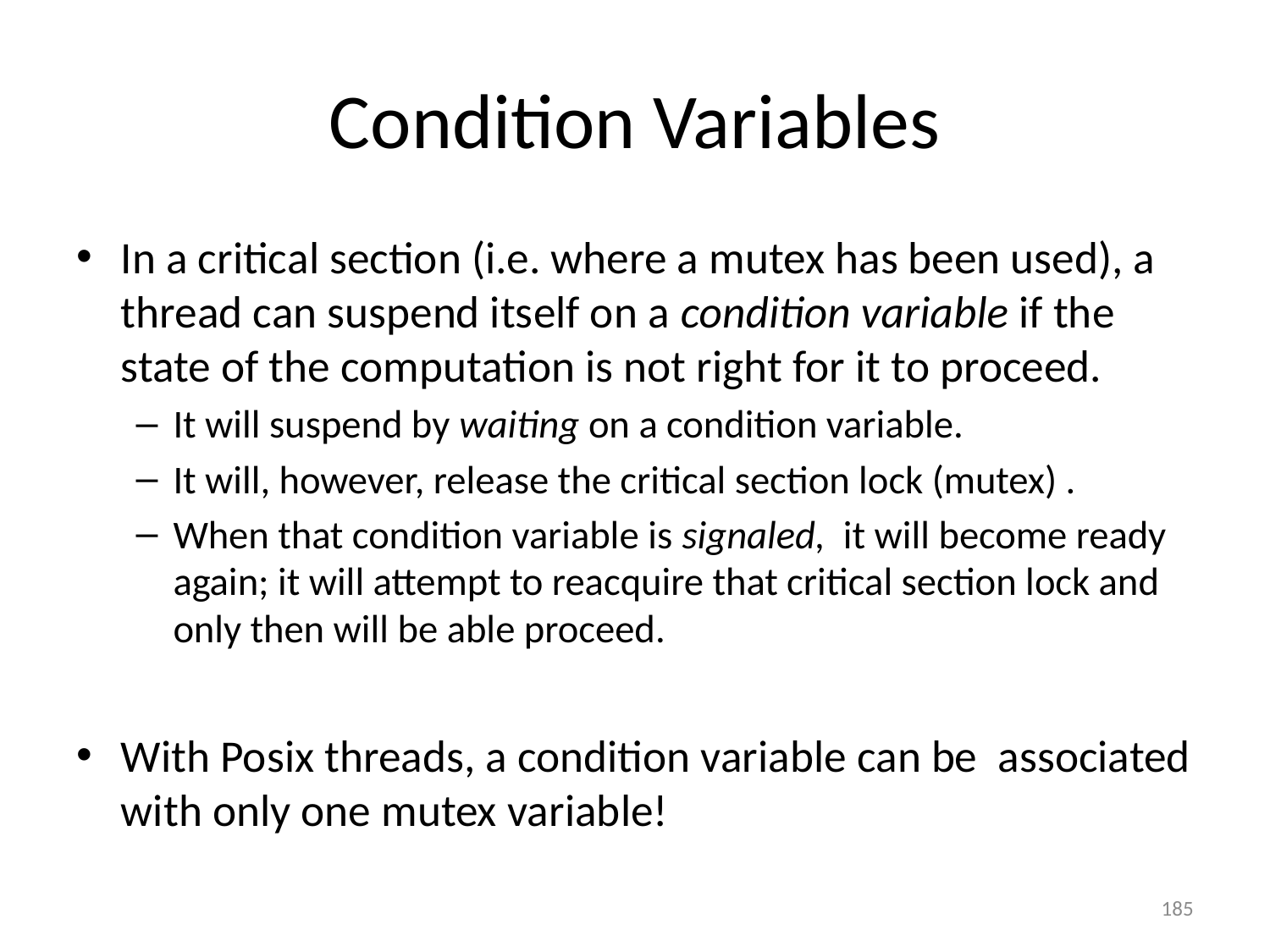

# Condition Variables
In a critical section (i.e. where a mutex has been used), a thread can suspend itself on a condition variable if the state of the computation is not right for it to proceed.
It will suspend by waiting on a condition variable.
It will, however, release the critical section lock (mutex) .
When that condition variable is signaled,  it will become ready again; it will attempt to reacquire that critical section lock and only then will be able proceed.

With Posix threads, a condition variable can be  associated with only one mutex variable!
185